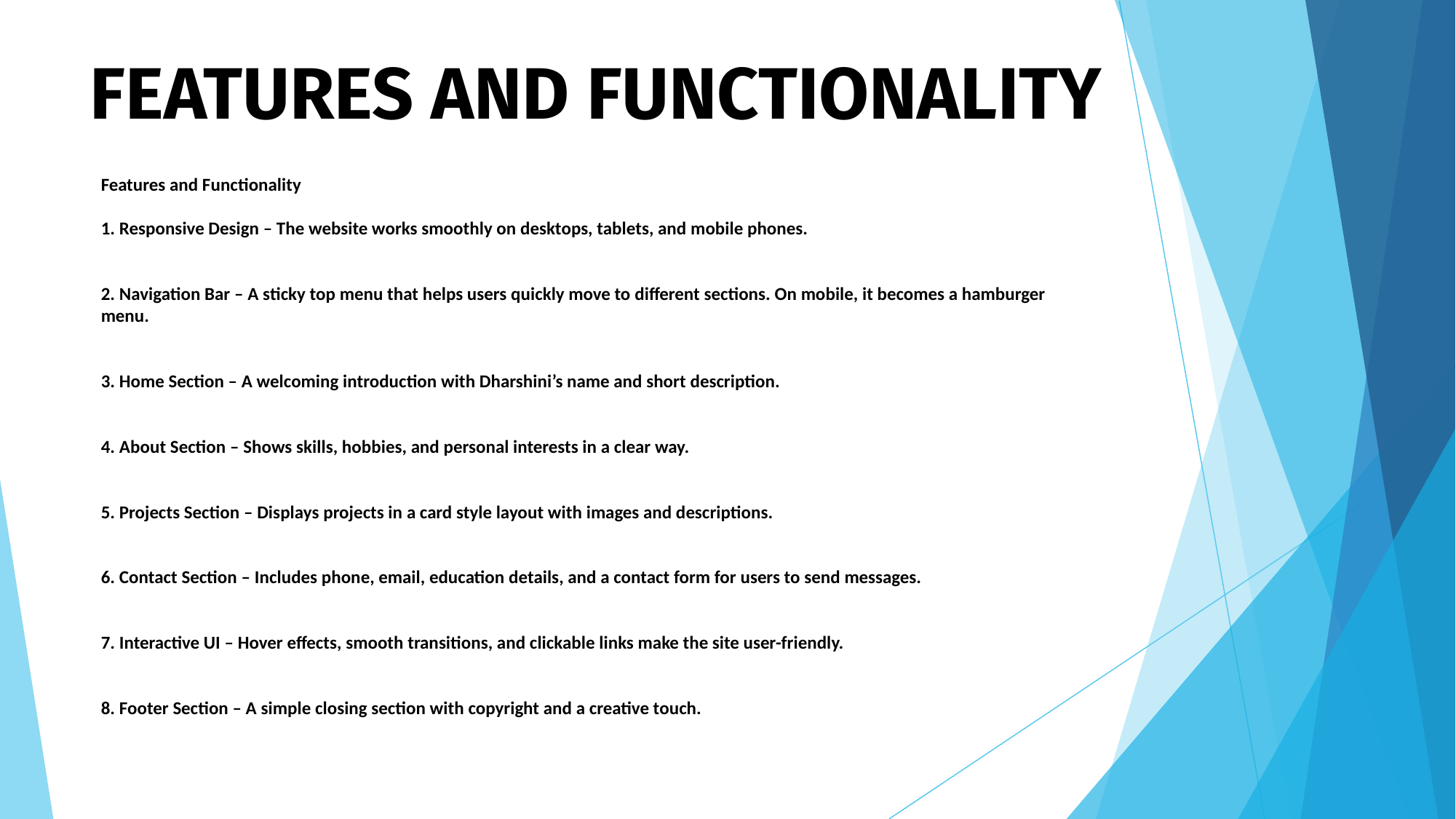

# FEATURES AND FUNCTIONALITY
Features and Functionality

1. Responsive Design – The website works smoothly on desktops, tablets, and mobile phones.

2. Navigation Bar – A sticky top menu that helps users quickly move to different sections. On mobile, it becomes a hamburger menu.

3. Home Section – A welcoming introduction with Dharshini’s name and short description.

4. About Section – Shows skills, hobbies, and personal interests in a clear way.

5. Projects Section – Displays projects in a card style layout with images and descriptions.

6. Contact Section – Includes phone, email, education details, and a contact form for users to send messages.

7. Interactive UI – Hover effects, smooth transitions, and clickable links make the site user-friendly.

8. Footer Section – A simple closing section with copyright and a creative touch.